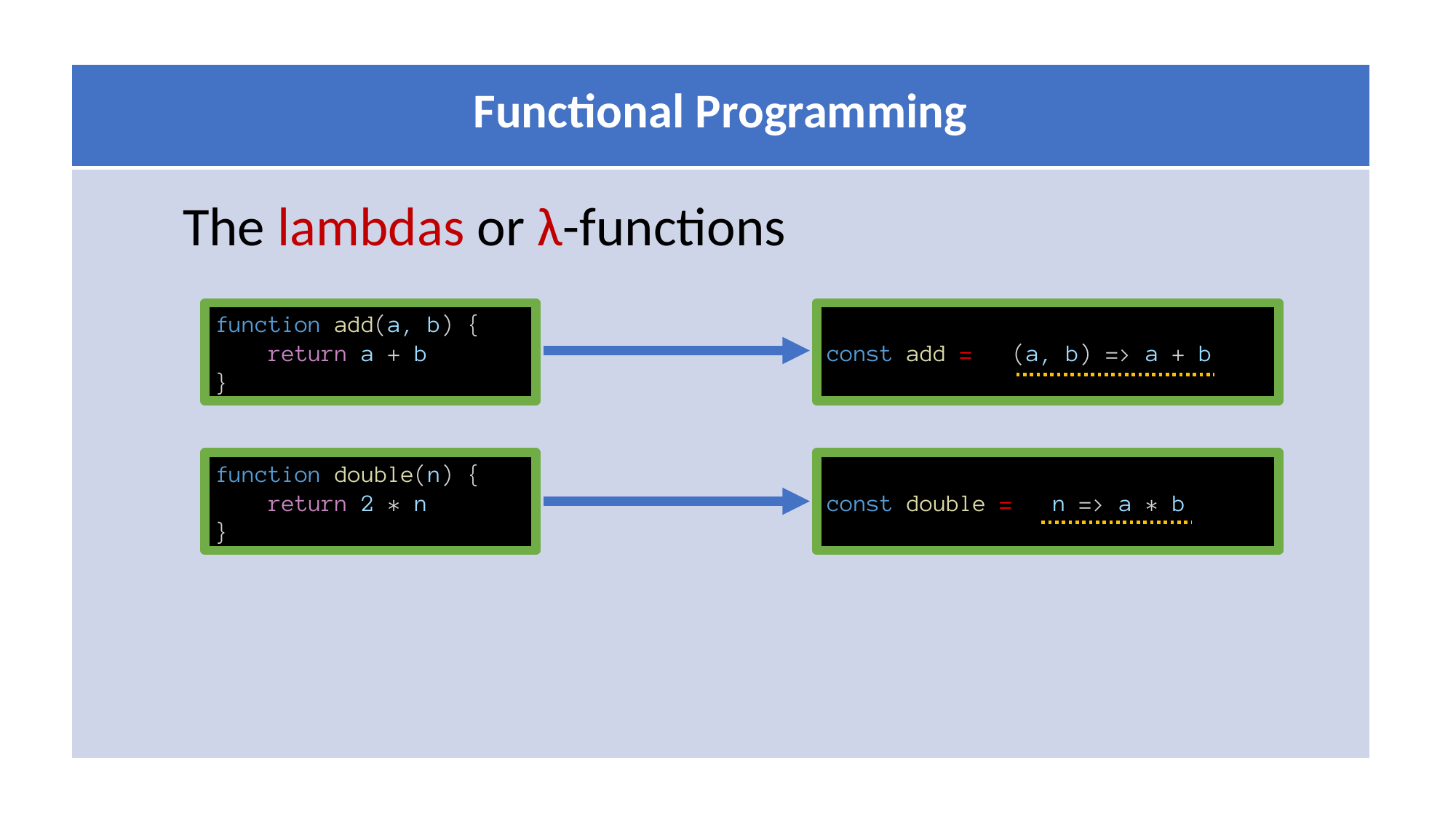

| Functional Programming |
| --- |
|  |
The lambdas or λ-functions
function add(a, b) {
    return a + b
}

const add =   (a, b) => a + b

function double(n) {
    return 2 * n
}

const double =   n => a * b